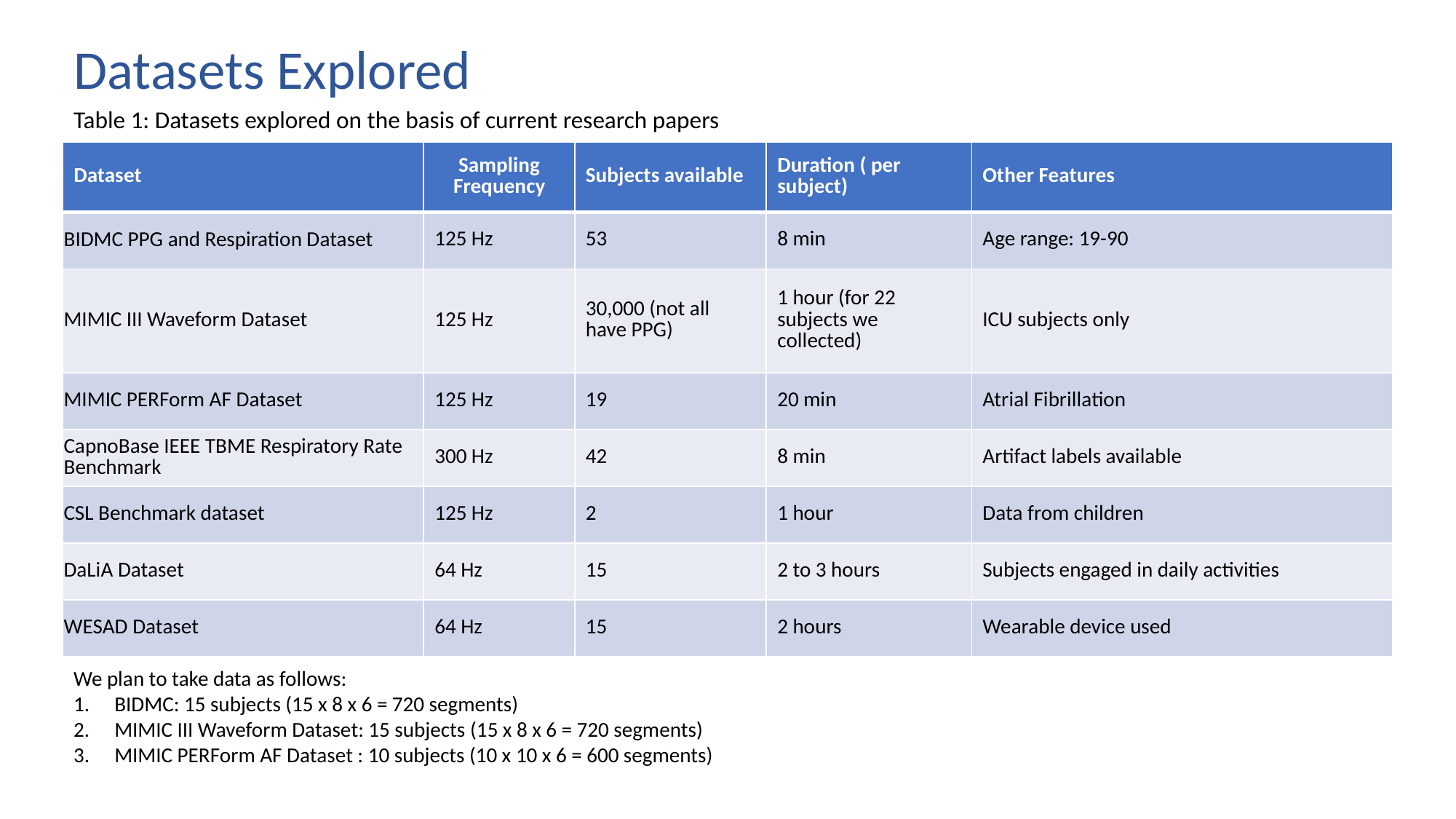

# Datasets Explored
Table 1: Datasets explored on the basis of current research papers
| Dataset | Sampling Frequency | Subjects available | Duration ( per subject) | Other Features |
| --- | --- | --- | --- | --- |
| BIDMC PPG and Respiration Dataset | 125 Hz | 53 | 8 min | Age range: 19-90 |
| MIMIC III Waveform Dataset | 125 Hz | 30,000 (not all have PPG) | 1 hour (for 22 subjects we collected) | ICU subjects only |
| MIMIC PERForm AF Dataset | 125 Hz | 19 | 20 min | Atrial Fibrillation |
| CapnoBase IEEE TBME Respiratory Rate Benchmark | 300 Hz | 42 | 8 min | Artifact labels available |
| CSL Benchmark dataset | 125 Hz | 2 | 1 hour | Data from children |
| DaLiA Dataset | 64 Hz | 15 | 2 to 3 hours | Subjects engaged in daily activities |
| WESAD Dataset | 64 Hz | 15 | 2 hours | Wearable device used |
We plan to take data as follows:
BIDMC: 15 subjects (15 x 8 x 6 = 720 segments)
MIMIC III Waveform Dataset: 15 subjects (15 x 8 x 6 = 720 segments)
MIMIC PERForm AF Dataset : 10 subjects (10 x 10 x 6 = 600 segments)